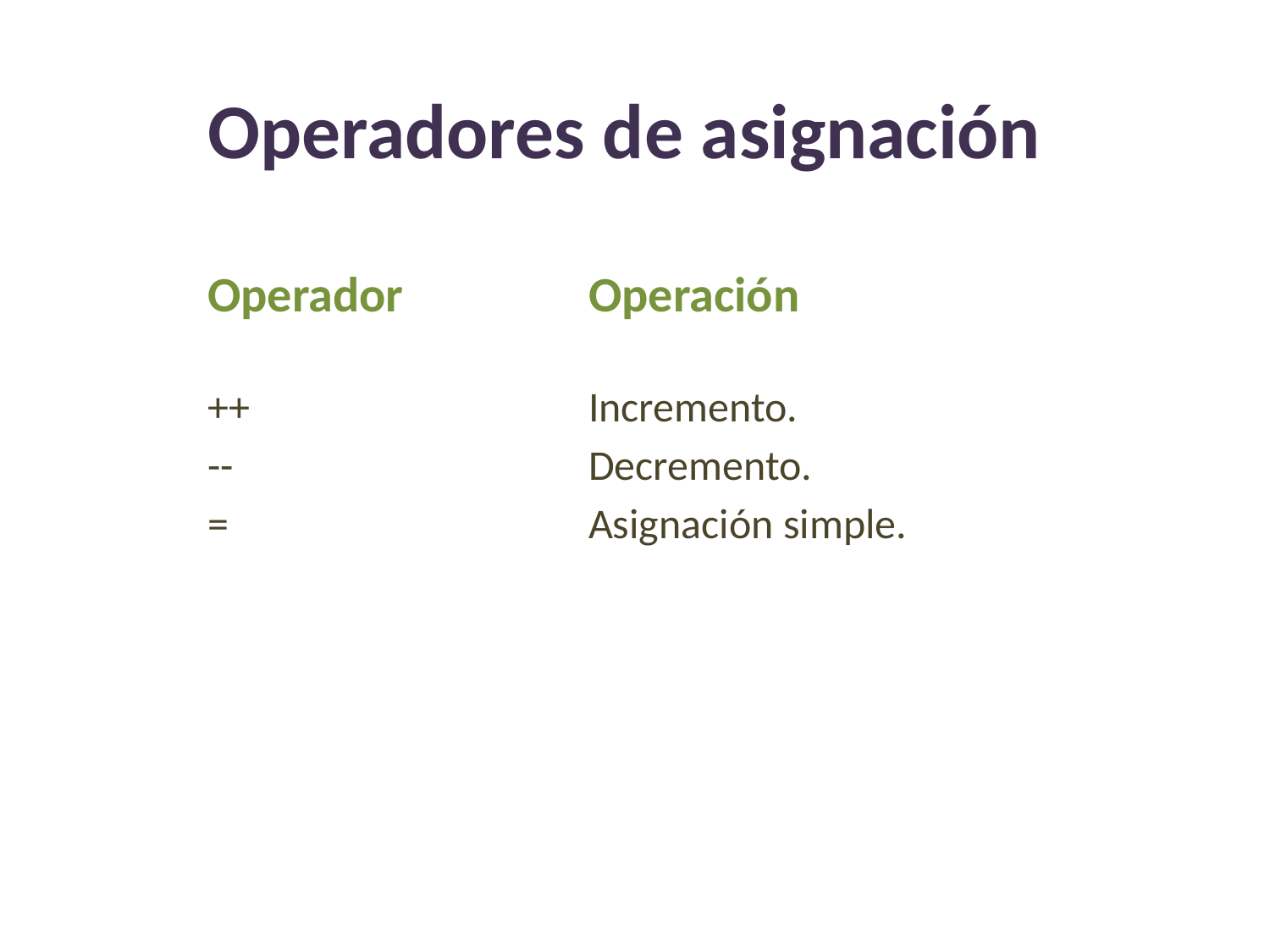

Operadores de asignación
Operador		Operación

++			Incremento.
--			Decremento.
=			Asignación simple.